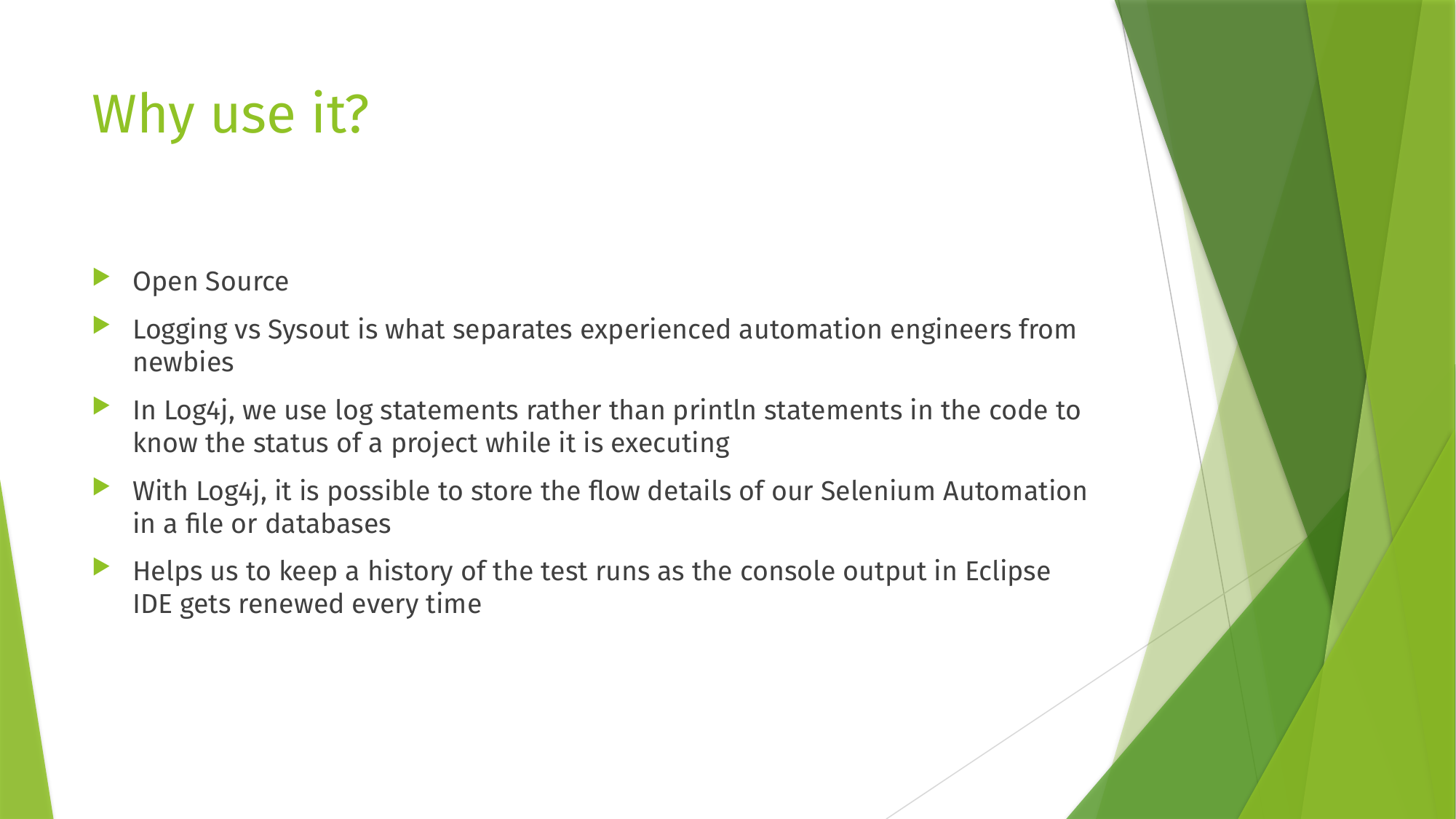

# Why use it?
Open Source
Logging vs Sysout is what separates experienced automation engineers from newbies
In Log4j, we use log statements rather than println statements in the code to know the status of a project while it is executing
With Log4j, it is possible to store the flow details of our Selenium Automation in a file or databases
Helps us to keep a history of the test runs as the console output in Eclipse IDE gets renewed every time